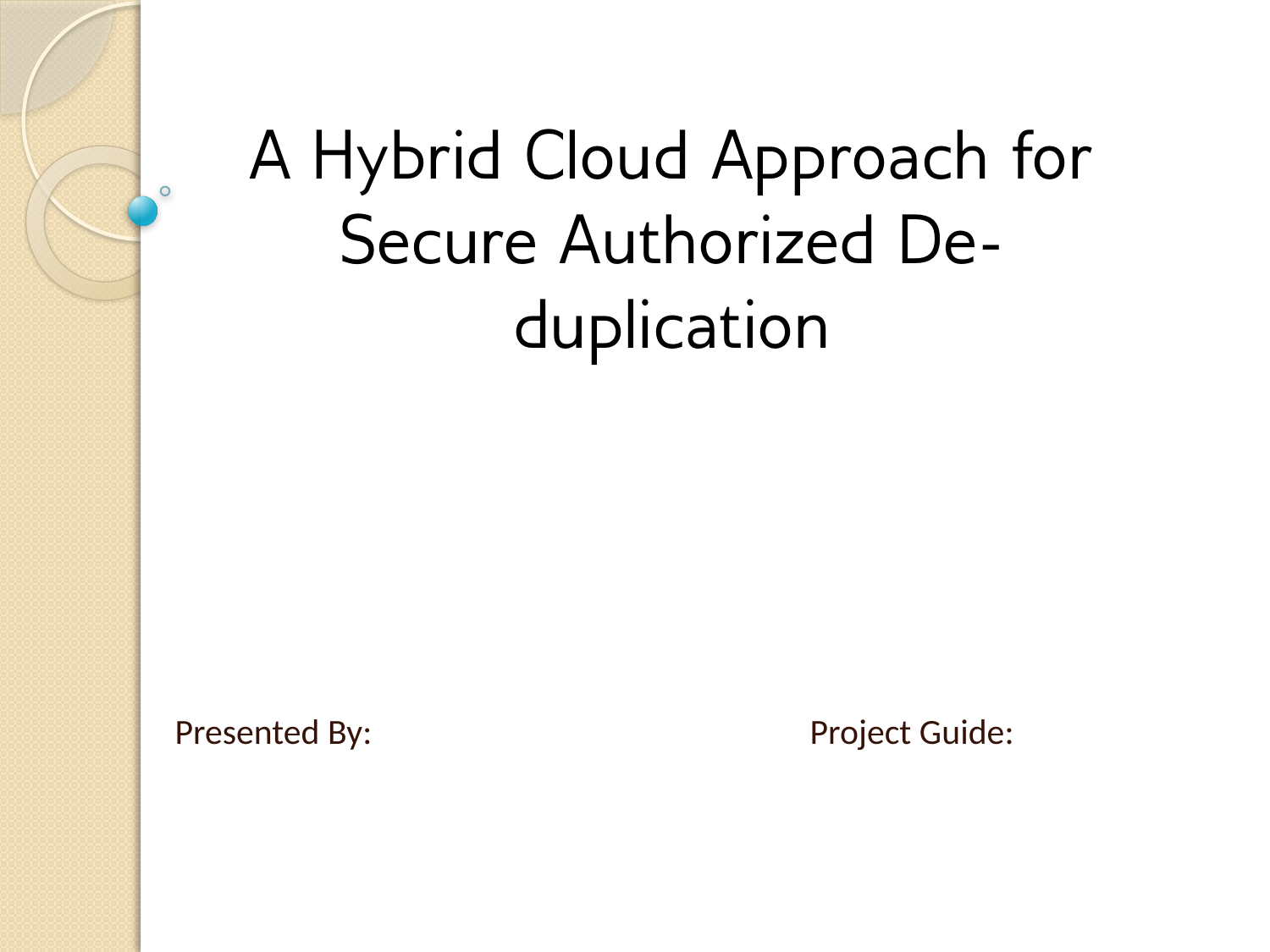

#
A Hybrid Cloud Approach for Secure Authorized De-duplication
Presented By:				Project Guide: